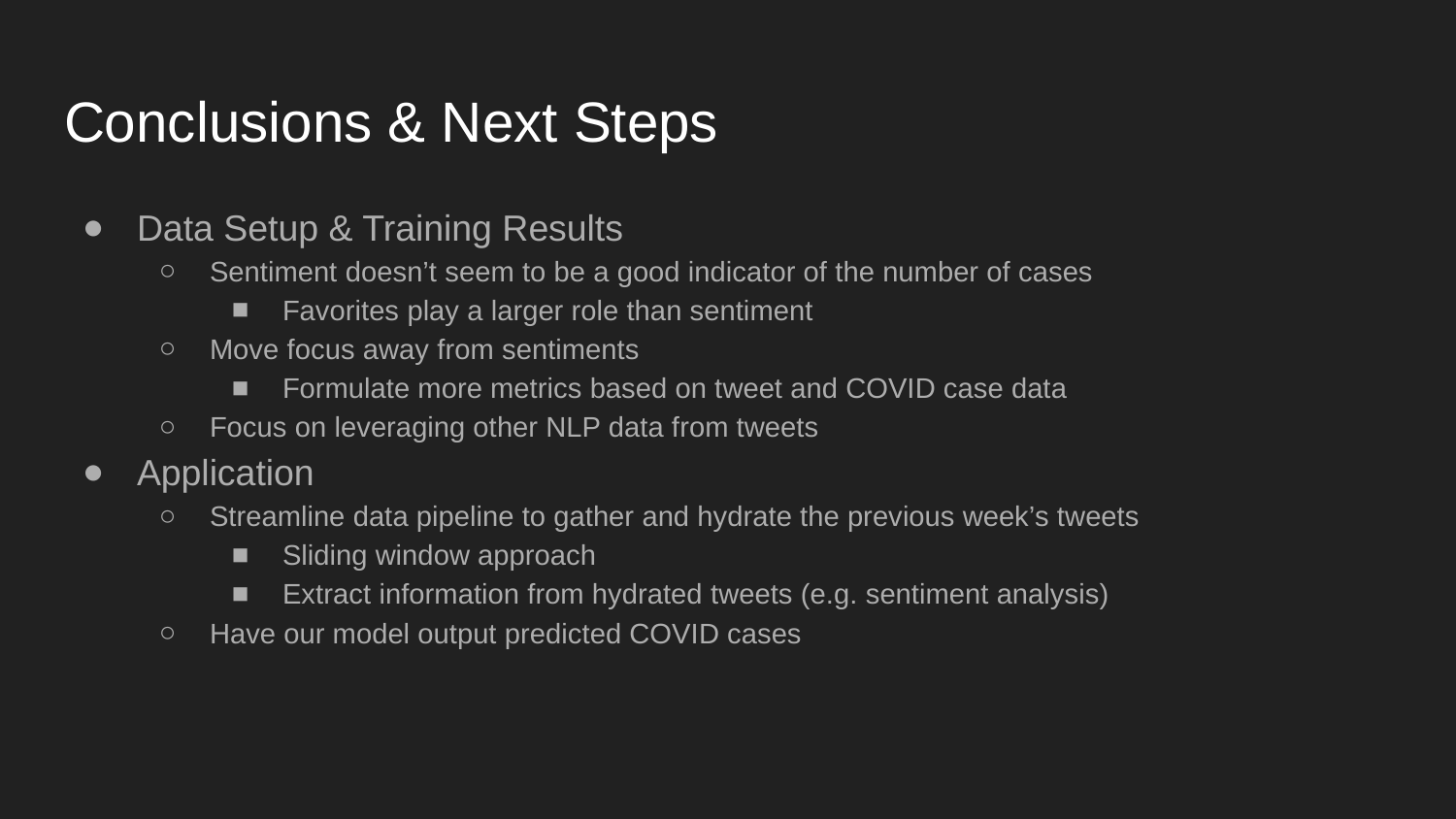

# Conclusions & Next Steps
Data Setup & Training Results
Sentiment doesn’t seem to be a good indicator of the number of cases
Favorites play a larger role than sentiment
Move focus away from sentiments
Formulate more metrics based on tweet and COVID case data
Focus on leveraging other NLP data from tweets
Application
Streamline data pipeline to gather and hydrate the previous week’s tweets
Sliding window approach
Extract information from hydrated tweets (e.g. sentiment analysis)
Have our model output predicted COVID cases